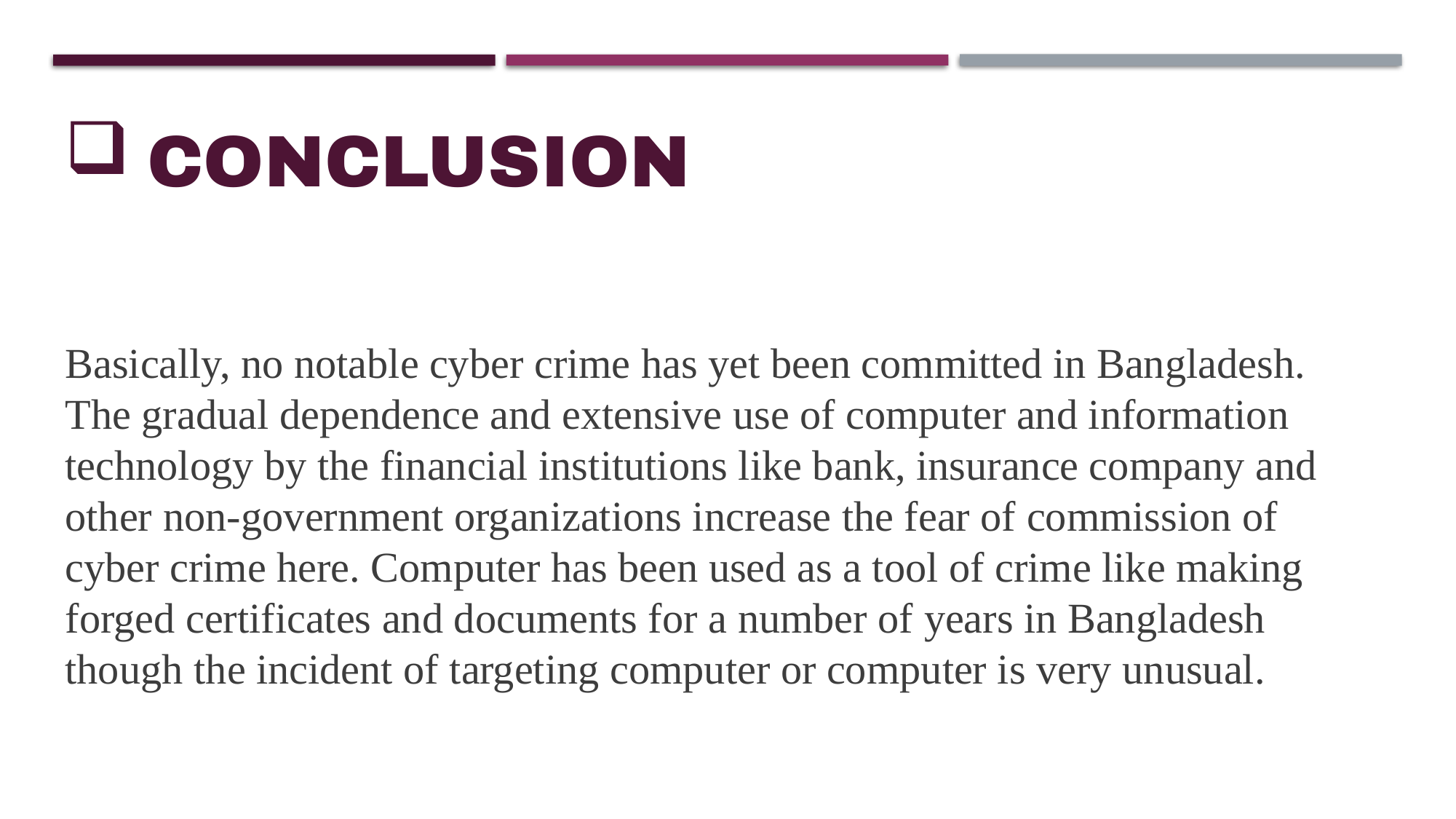

# Conclusion
Basically, no notable cyber crime has yet been committed in Bangladesh. The gradual dependence and extensive use of computer and information technology by the financial institutions like bank, insurance company and other non-government organizations increase the fear of commission of cyber crime here. Computer has been used as a tool of crime like making forged certificates and documents for a number of years in Bangladesh though the incident of targeting computer or computer is very unusual.